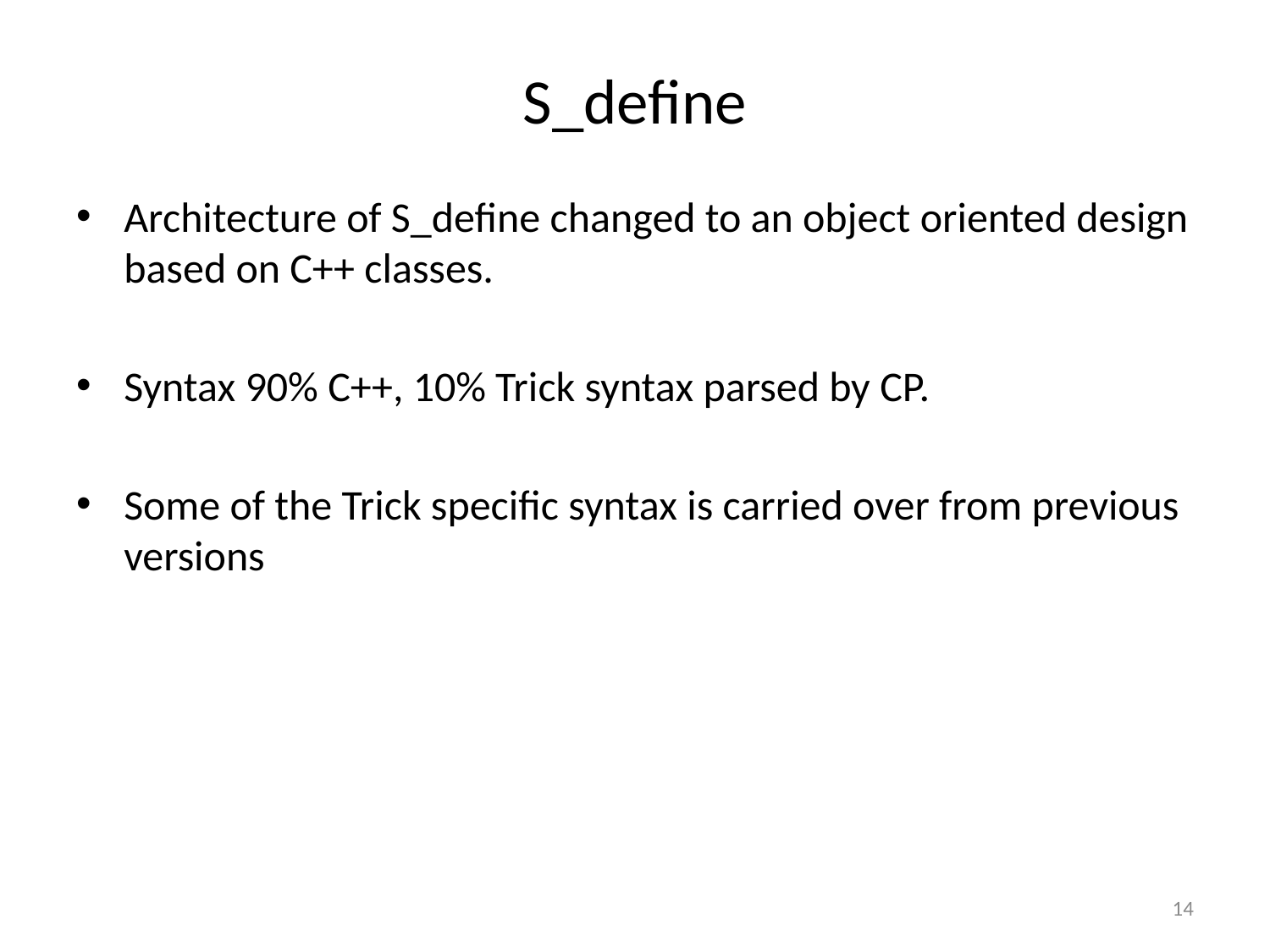

# S_define
Architecture of S_define changed to an object oriented design based on C++ classes.

Syntax 90% C++, 10% Trick syntax parsed by CP.

Some of the Trick specific syntax is carried over from previous versions

14